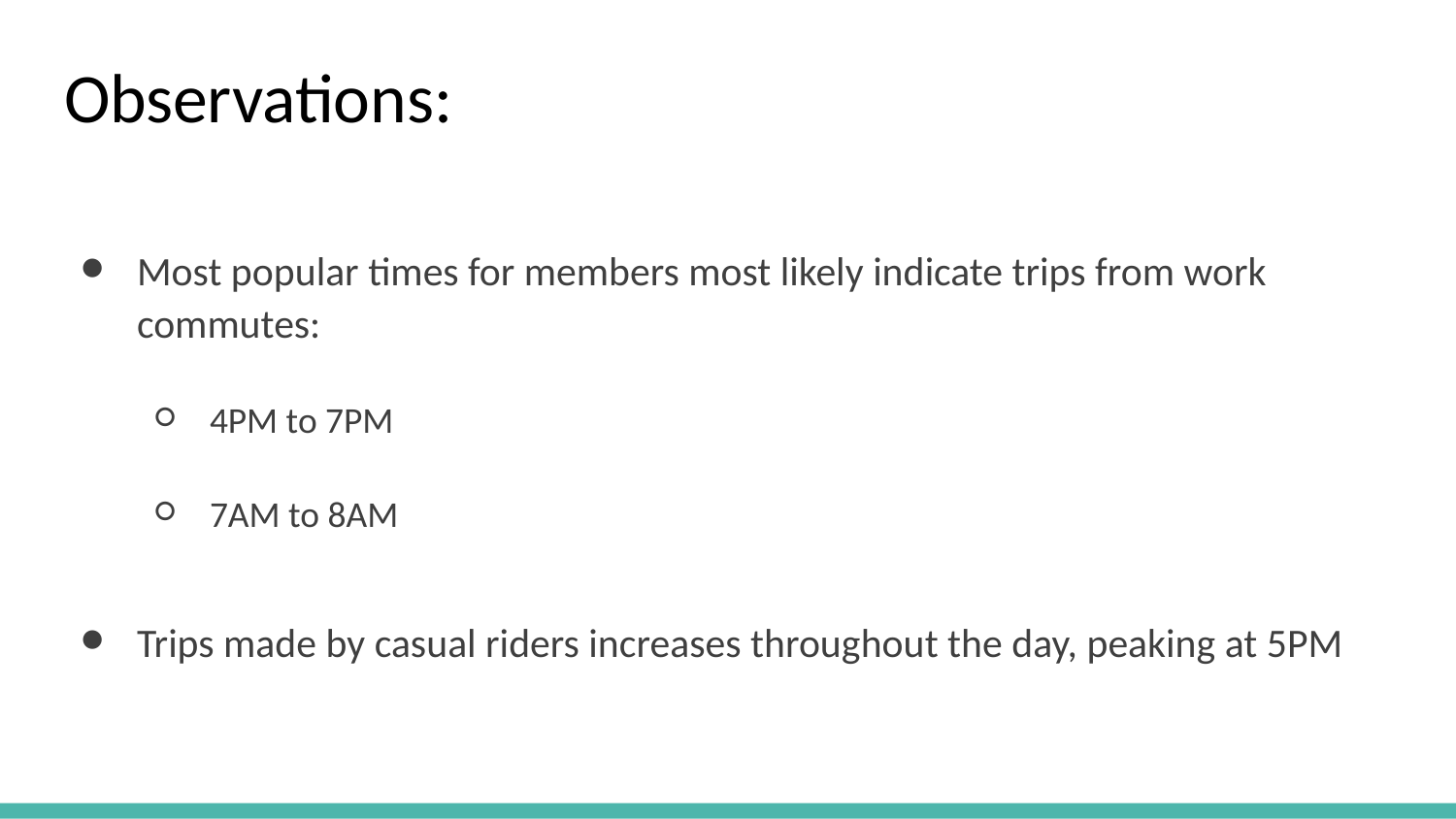

# Observations:

Most popular times for members most likely indicate trips from work commutes:

4PM to 7PM

7AM to 8AM

Trips made by casual riders increases throughout the day, peaking at 5PM